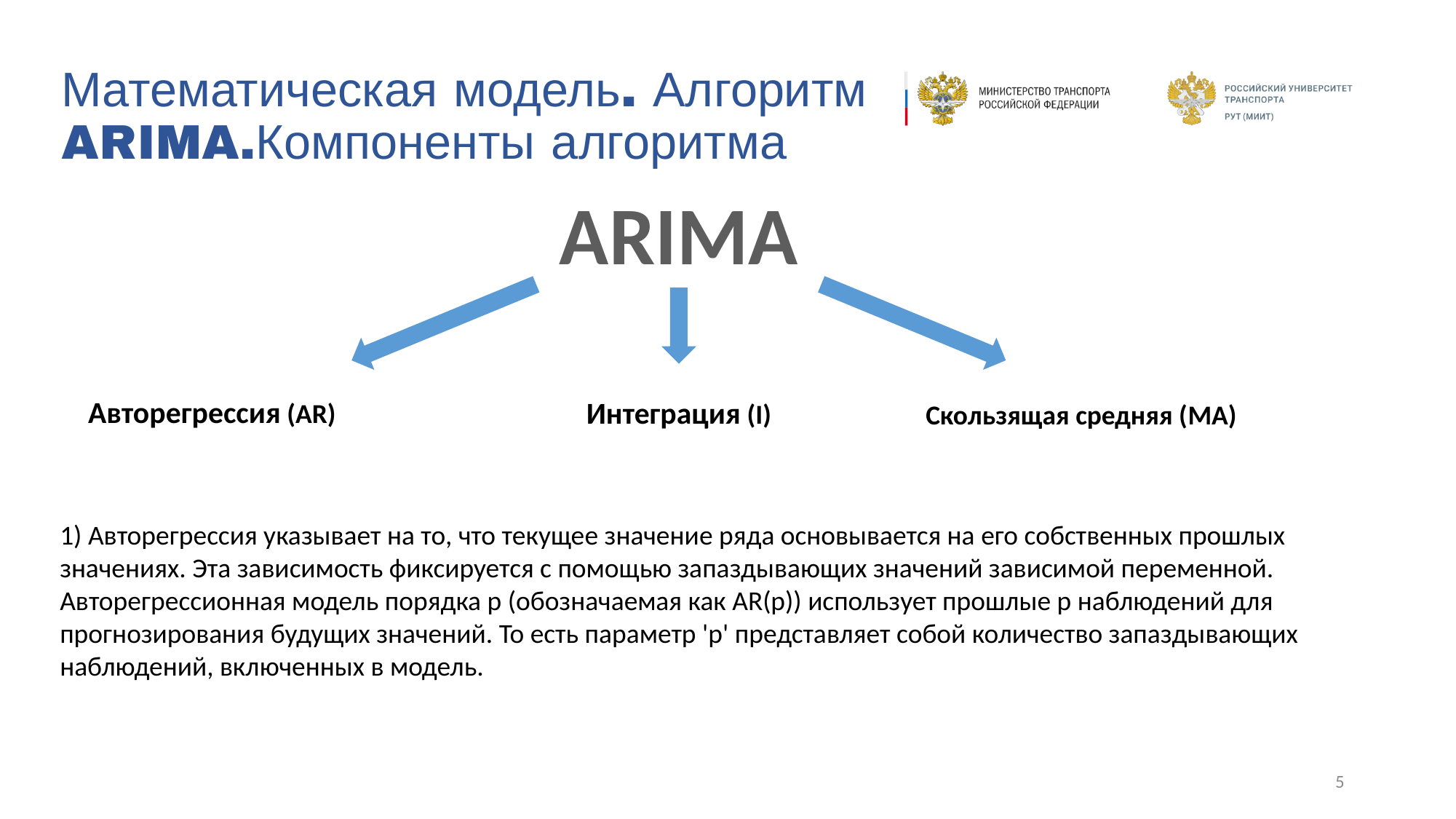

Математическая модель. Алгоритм ARIMA.Компоненты алгоритма
ARIMA

Авторегрессия (AR)
Интеграция (I)
Скользящая средняя (MA)
1) Авторегрессия указывает на то, что текущее значение ряда основывается на его собственных прошлых значениях. Эта зависимость фиксируется с помощью запаздывающих значений зависимой переменной. Авторегрессионная модель порядка p (обозначаемая как AR(p)) использует прошлые p наблюдений для прогнозирования будущих значений. То есть параметр 'p' представляет собой количество запаздывающих наблюдений, включенных в модель.
5